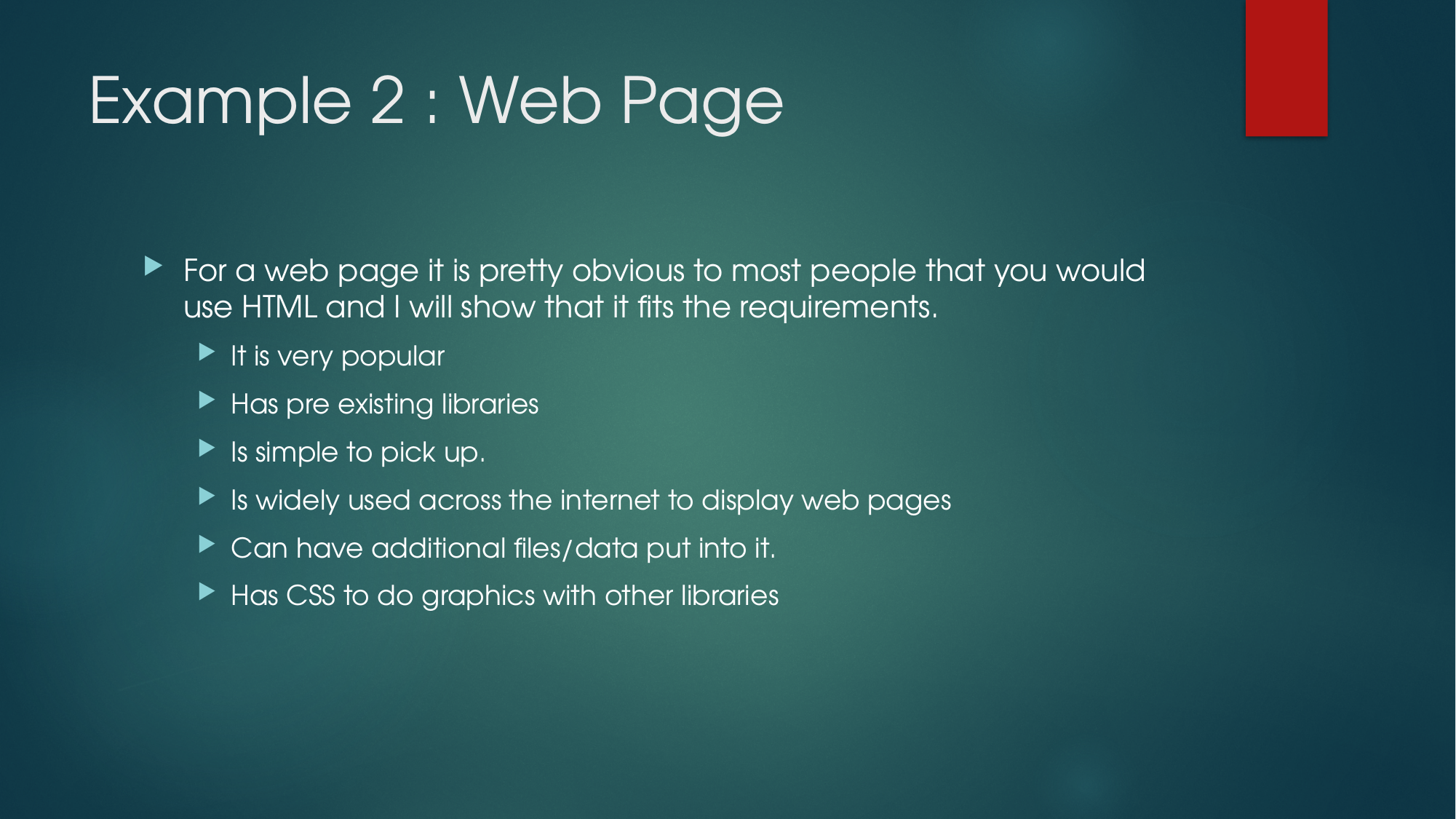

# Example 2 : Web Page
For a web page it is pretty obvious to most people that you would use HTML and I will show that it fits the requirements.
It is very popular
Has pre existing libraries
Is simple to pick up.
Is widely used across the internet to display web pages
Can have additional files/data put into it.
Has CSS to do graphics with other libraries